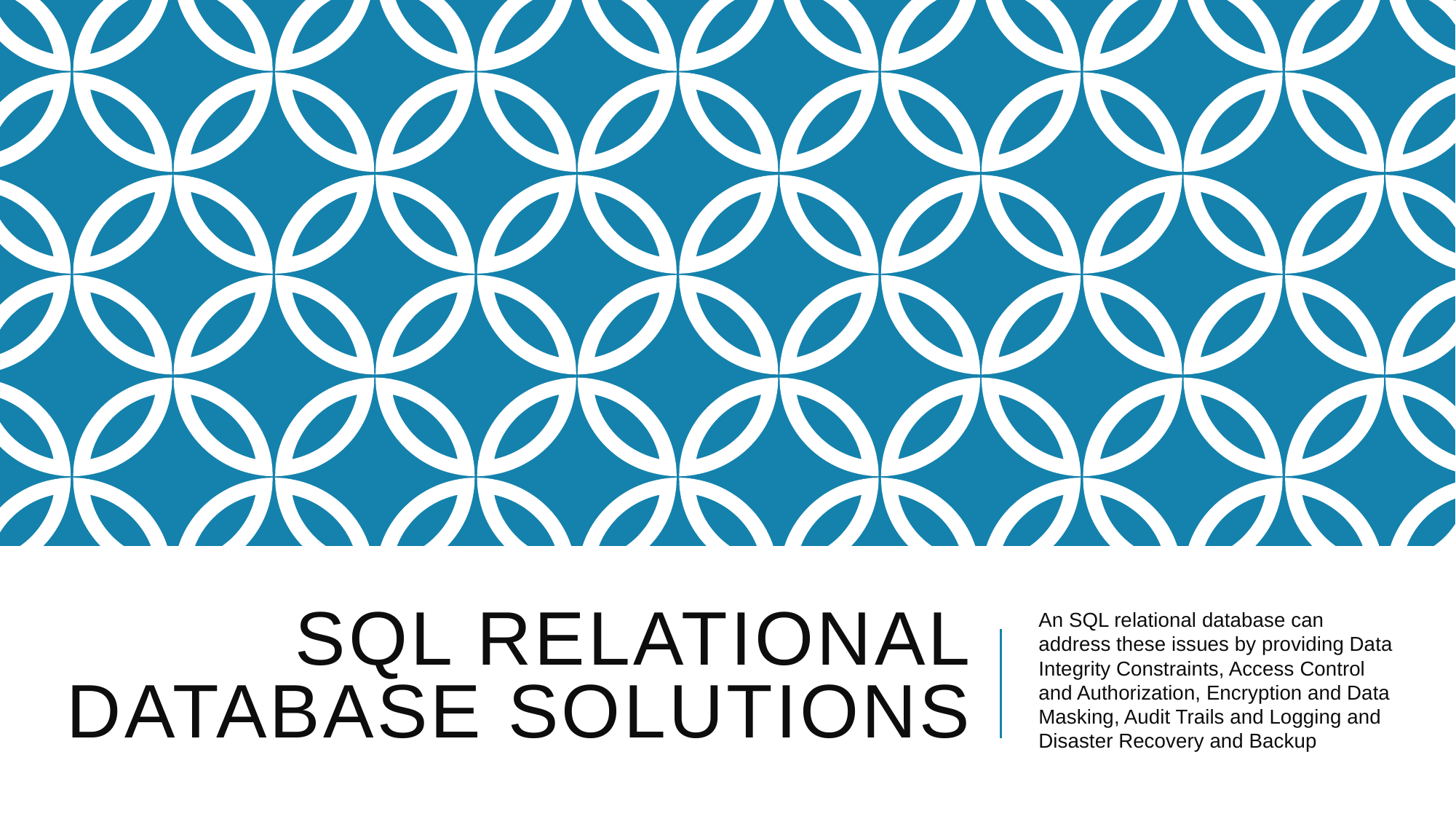

# SQL Relational Database Solutions
An SQL relational database can address these issues by providing Data Integrity Constraints, Access Control and Authorization, Encryption and Data Masking, Audit Trails and Logging and Disaster Recovery and Backup